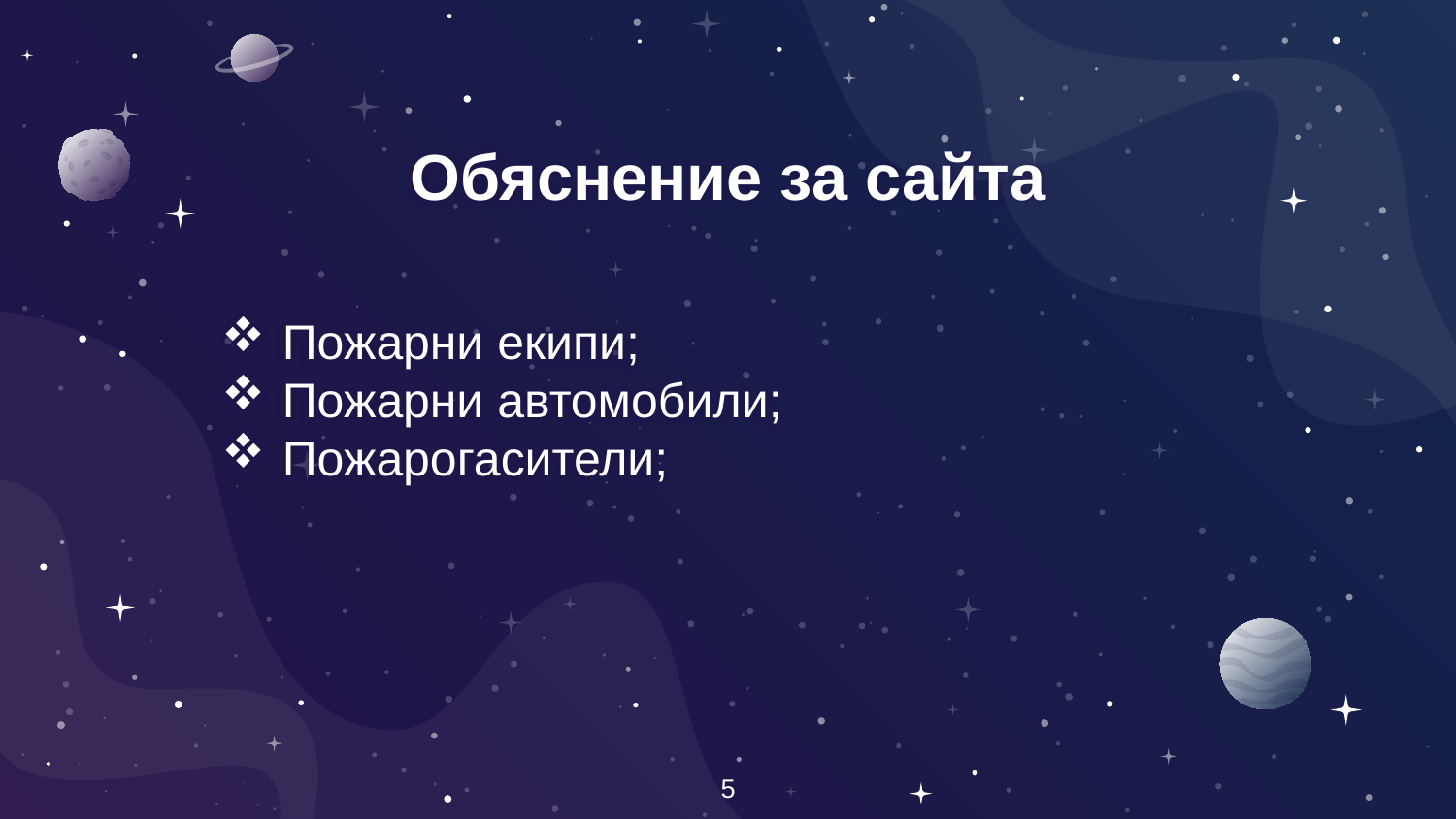

# Обяснение за сайта
Пожарни екипи;
Пожарни автомобили;
Пожарогасители;

5